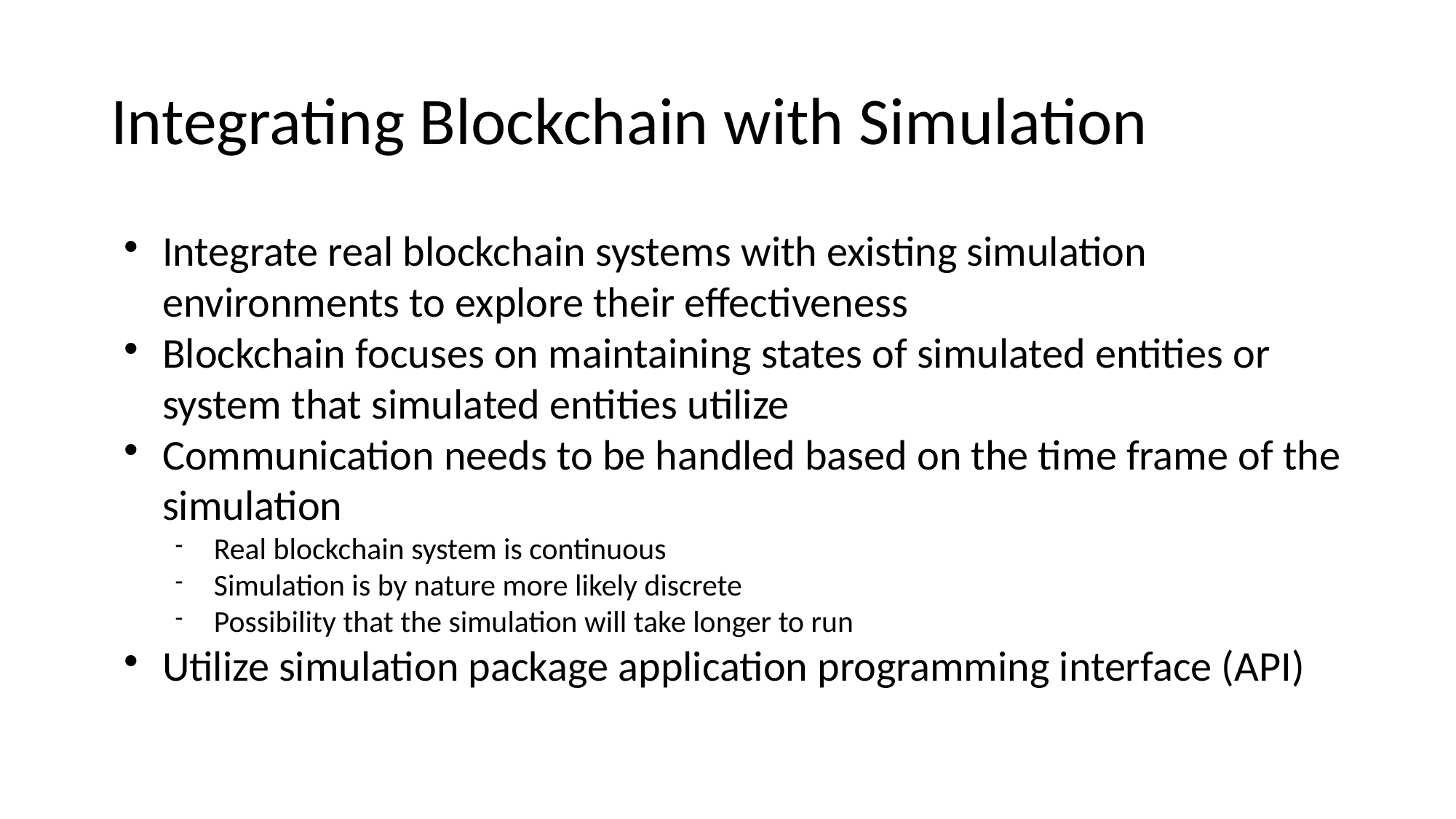

Integrating Blockchain with Simulation
Integrate real blockchain systems with existing simulation environments to explore their effectiveness
Blockchain focuses on maintaining states of simulated entities or system that simulated entities utilize
Communication needs to be handled based on the time frame of the simulation
Real blockchain system is continuous
Simulation is by nature more likely discrete
Possibility that the simulation will take longer to run
Utilize simulation package application programming interface (API)